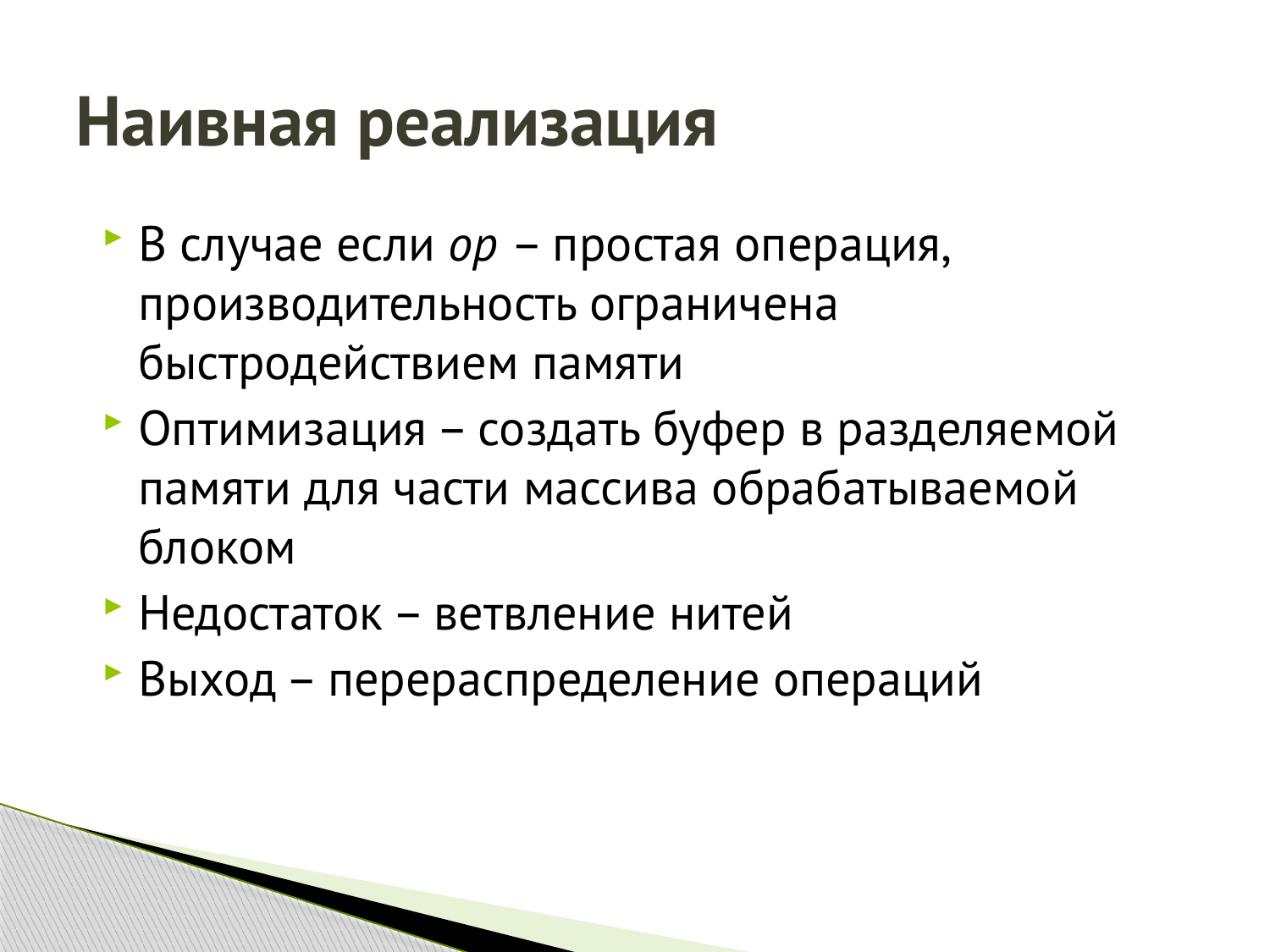

# Наивная реализация
В случае если op – простая операция, производительность ограничена быстродействием памяти
Оптимизация – создать буфер в разделяемой памяти для части массива обрабатываемой блоком
Недостаток – ветвление нитей
Выход – перераспределение операций